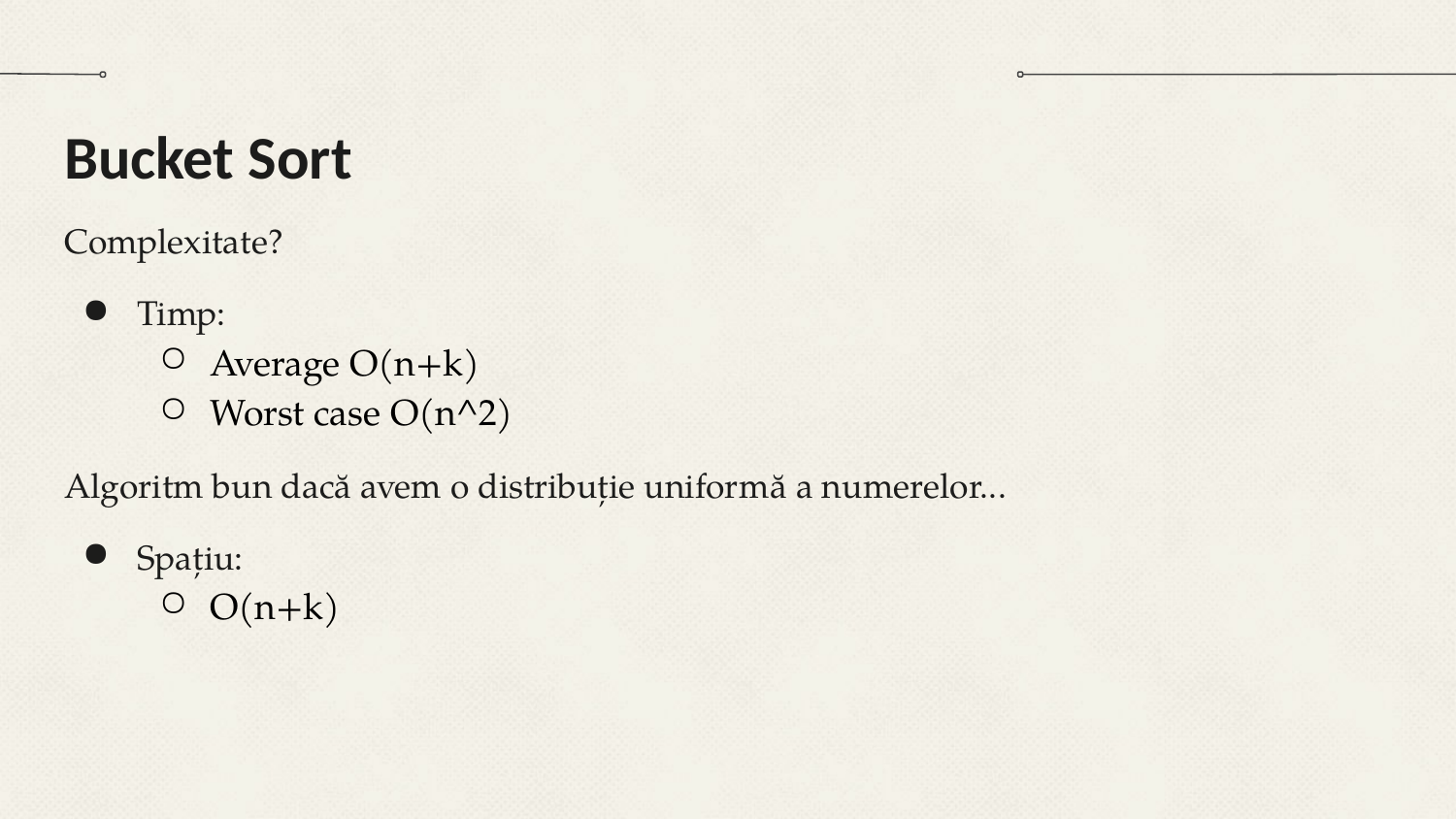

# Bucket Sort

Complexitate?
Timp:
Average O(n+k)
Worst case O(n^2)
Algoritm bun dacă avem o distribuție uniformă a numerelor...
Spațiu:
O(n+k)